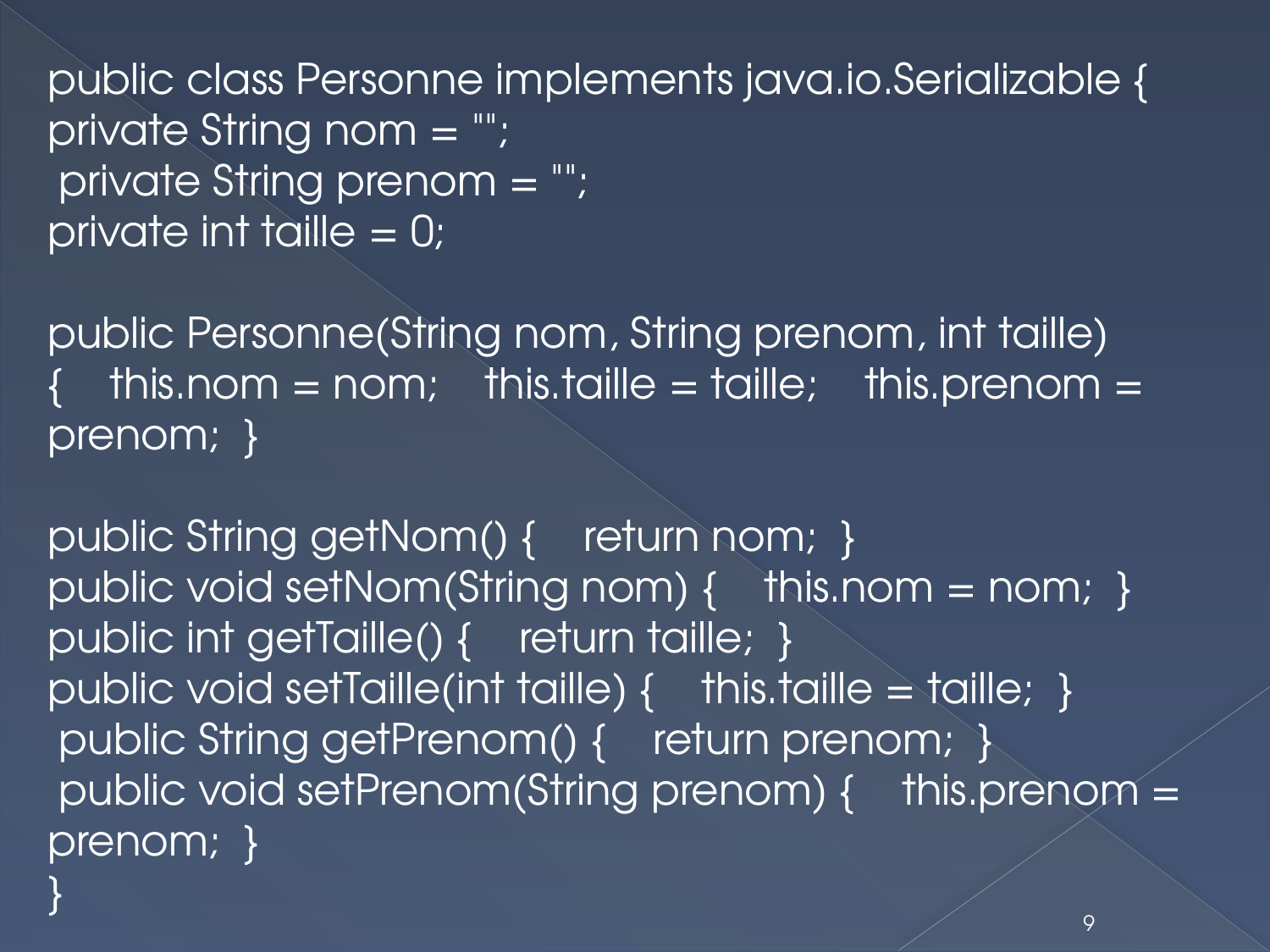

public class Personne implements java.io.Serializable {
private String nom = "";
 private String prenom = "";
private int taille = 0;

public Personne(String nom, String prenom, int taille) {    this.nom = nom;    this.taille = taille;    this.prenom = prenom;  }

public String getNom() {    return nom;  }
public void setNom(String nom) {    this.nom = nom;  }
public int getTaille() {    return taille;  }
public void setTaille(int taille) {    this.taille = taille;  }
 public String getPrenom() {    return prenom;  }
 public void setPrenom(String prenom) {    this.prenom = prenom;  }
}
9